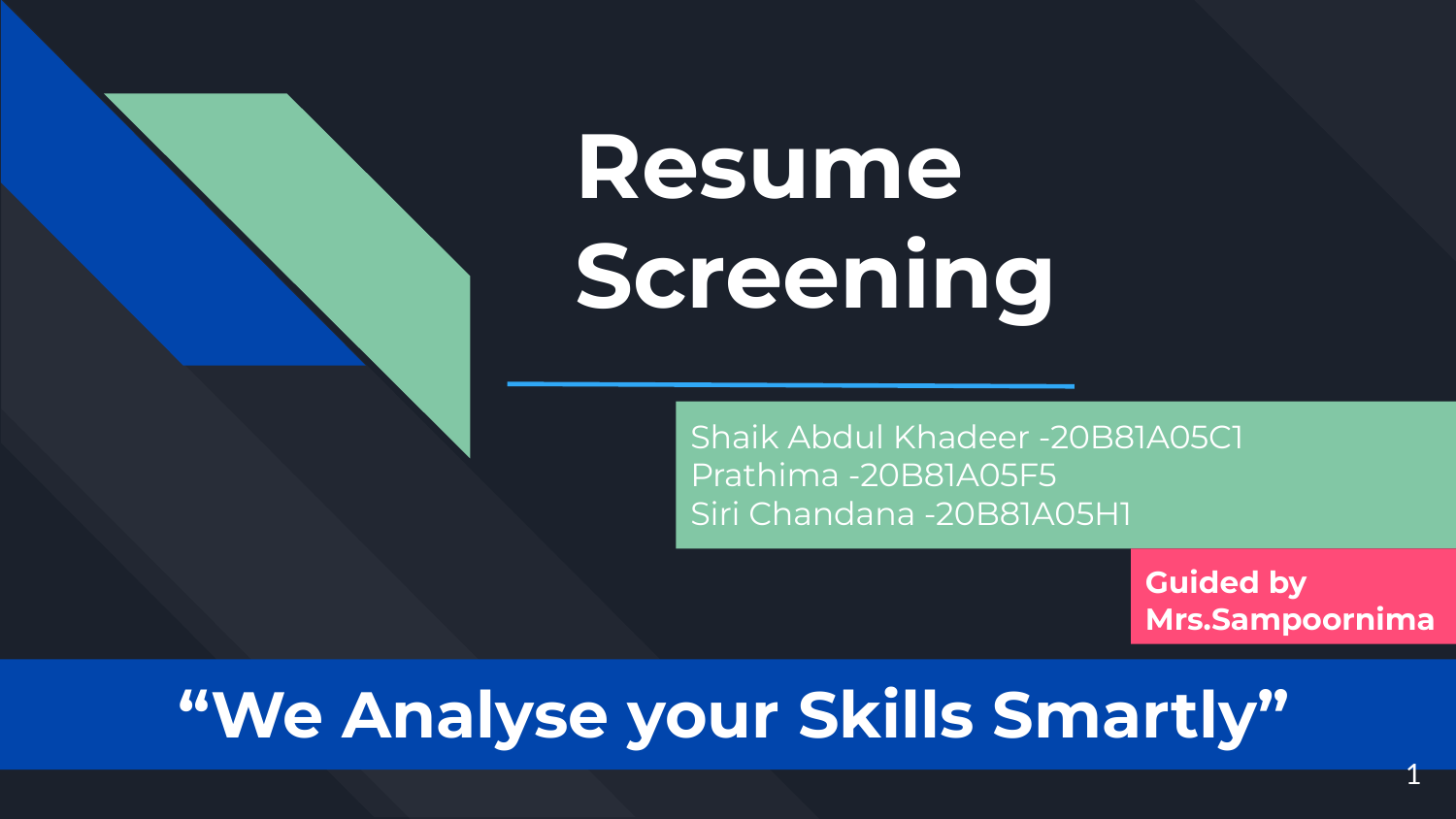

# Resume
Screening
Shaik Abdul Khadeer -20B81A05C1
Prathima -20B81A05F5
Siri Chandana -20B81A05H1
Guided by Mrs.Sampoornima
      	 “We Analyse your Skills Smartly”
1